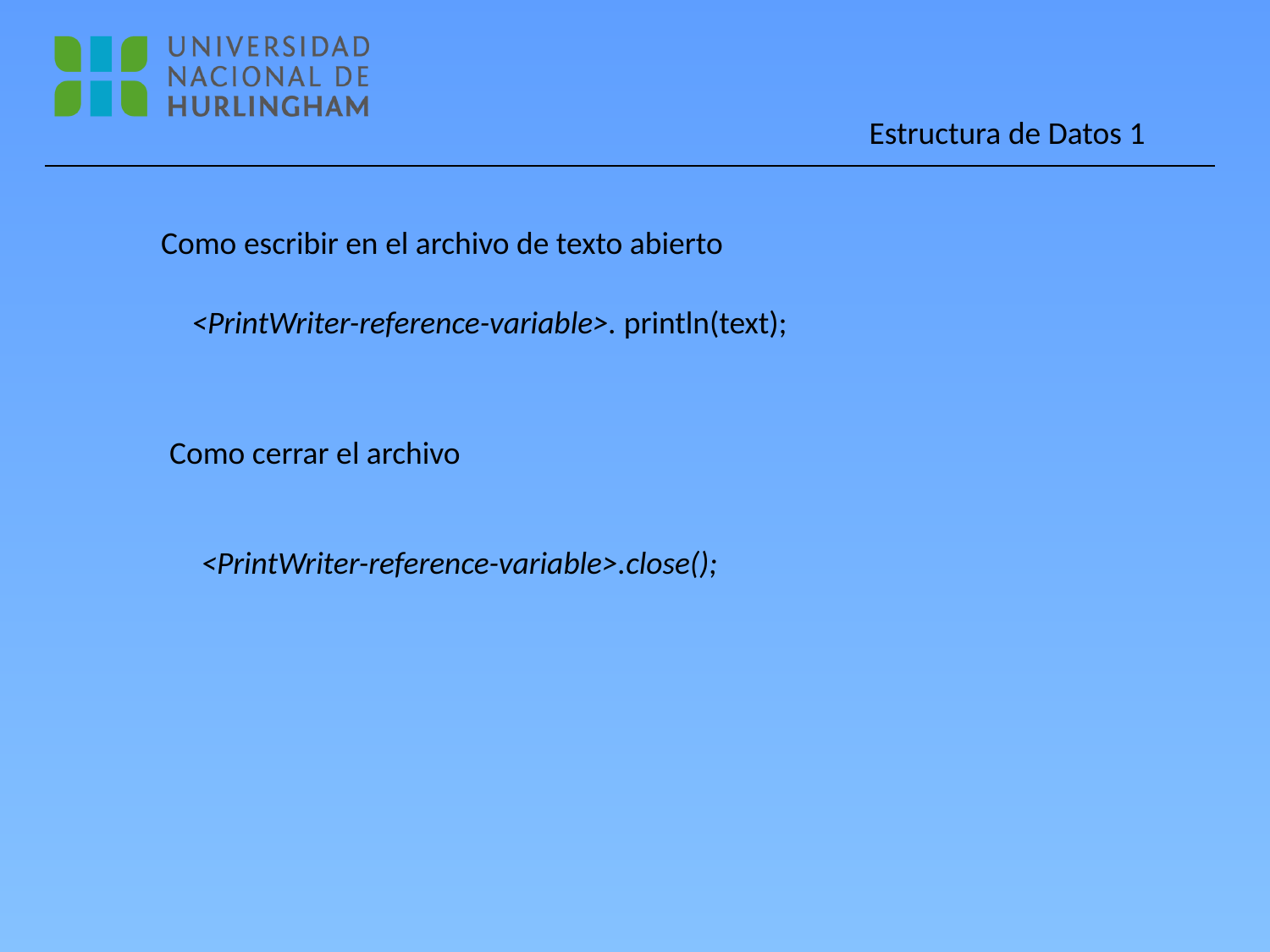

Como escribir en el archivo de texto abierto
<PrintWriter-reference-variable>. println(text);
Como cerrar el archivo
<PrintWriter-reference-variable>.close();